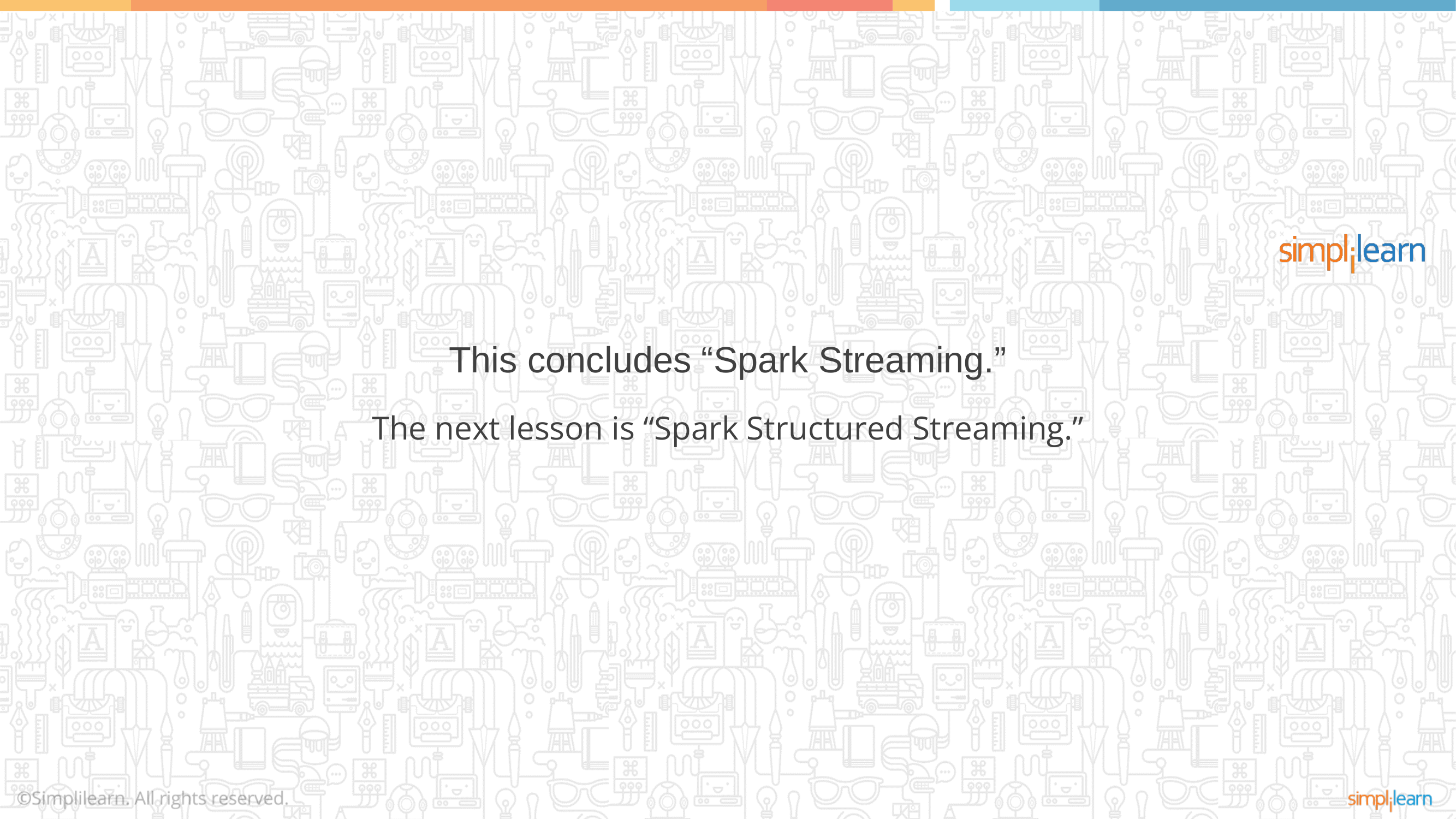

This concludes “Spark Streaming.”
The next lesson is “Spark Structured Streaming.”